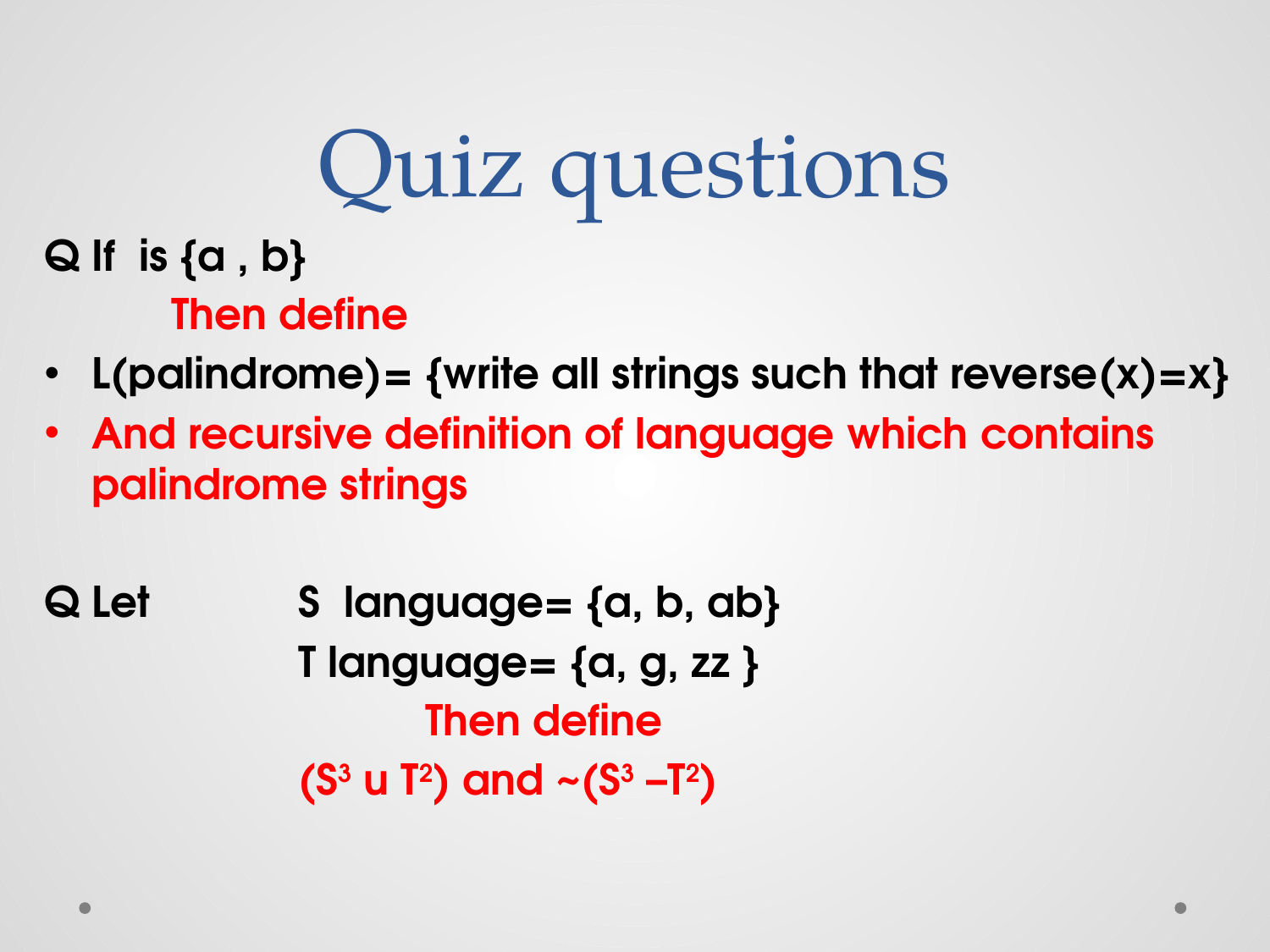

# Quiz questions
Q If  is {a , b}
	Then define
L(palindrome)= {write all strings such that reverse(x)=x}
And recursive definition of language which contains palindrome strings

Q Let 		S  language= {a, b, ab}
		T language= {a, g, zz }
			Then define
		(S3 u T2) and ~(S3 –T2)